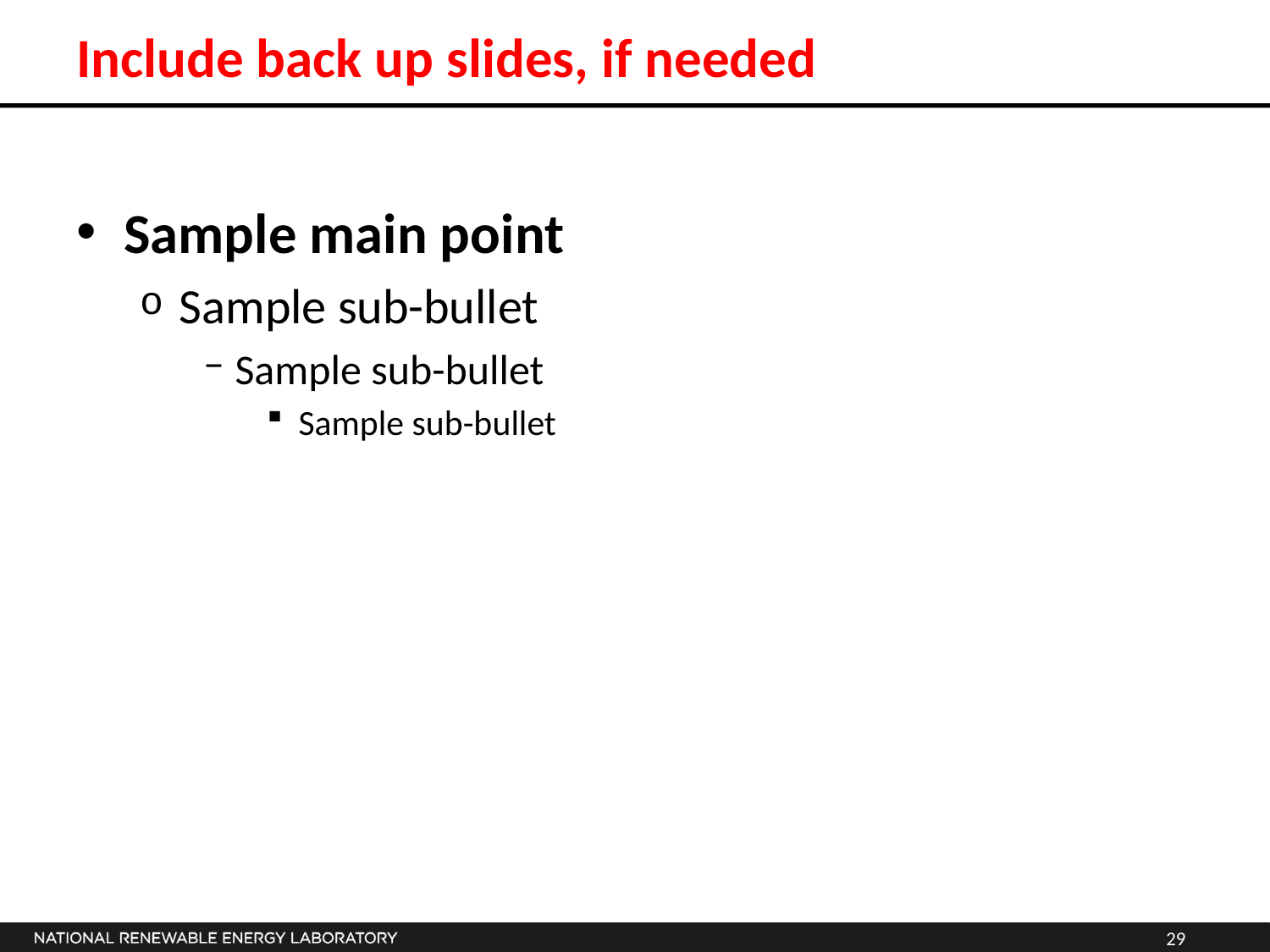

# Include back up slides, if needed
Sample main point
Sample sub-bullet
Sample sub-bullet
Sample sub-bullet